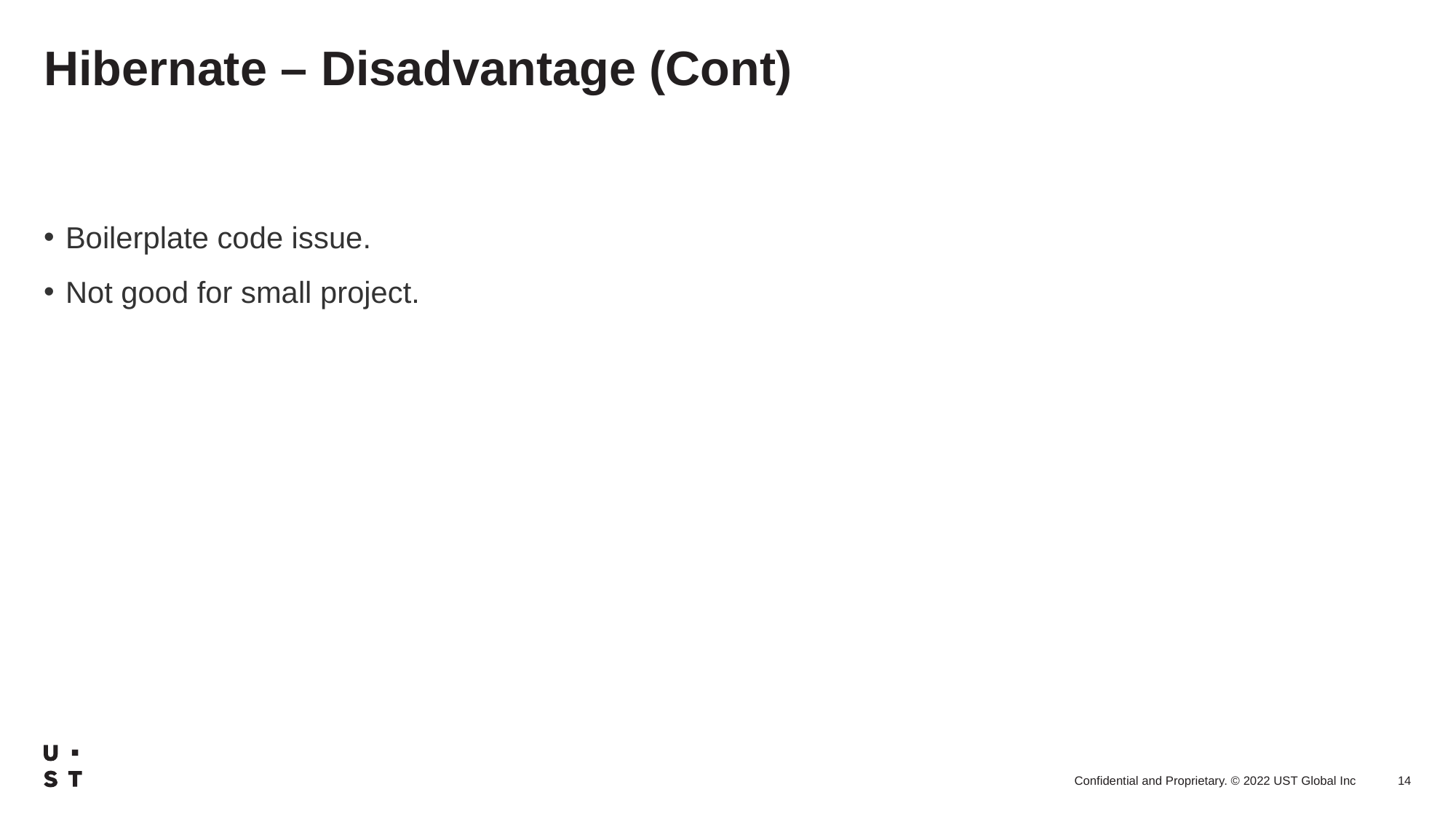

# Hibernate – Disadvantage (Cont)
Boilerplate code issue.
Not good for small project.